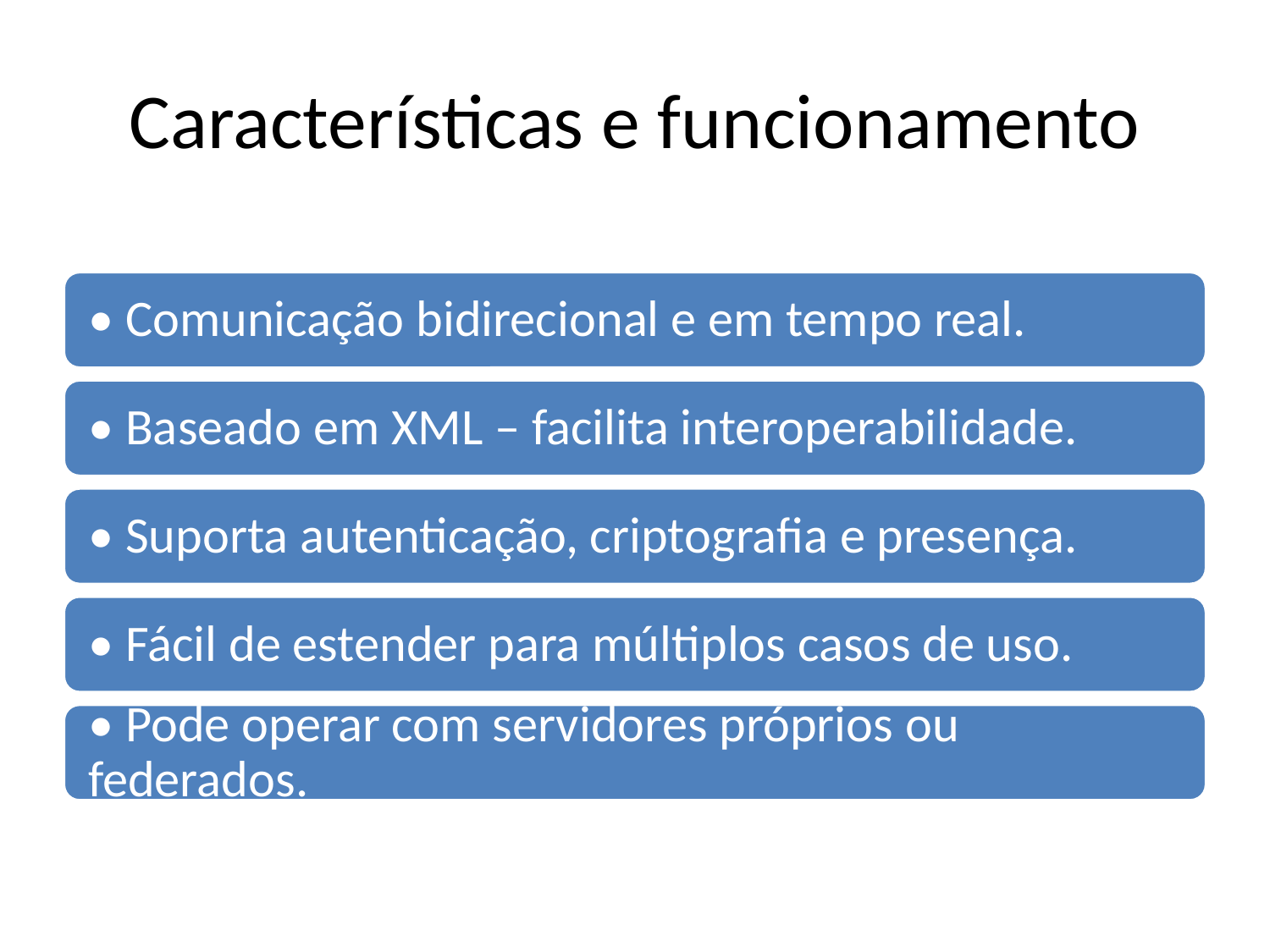

# Características e funcionamento
• Comunicação bidirecional e em tempo real.
• Baseado em XML – facilita interoperabilidade.
• Suporta autenticação, criptografia e presença.
• Fácil de estender para múltiplos casos de uso.
• Pode operar com servidores próprios ou federados.